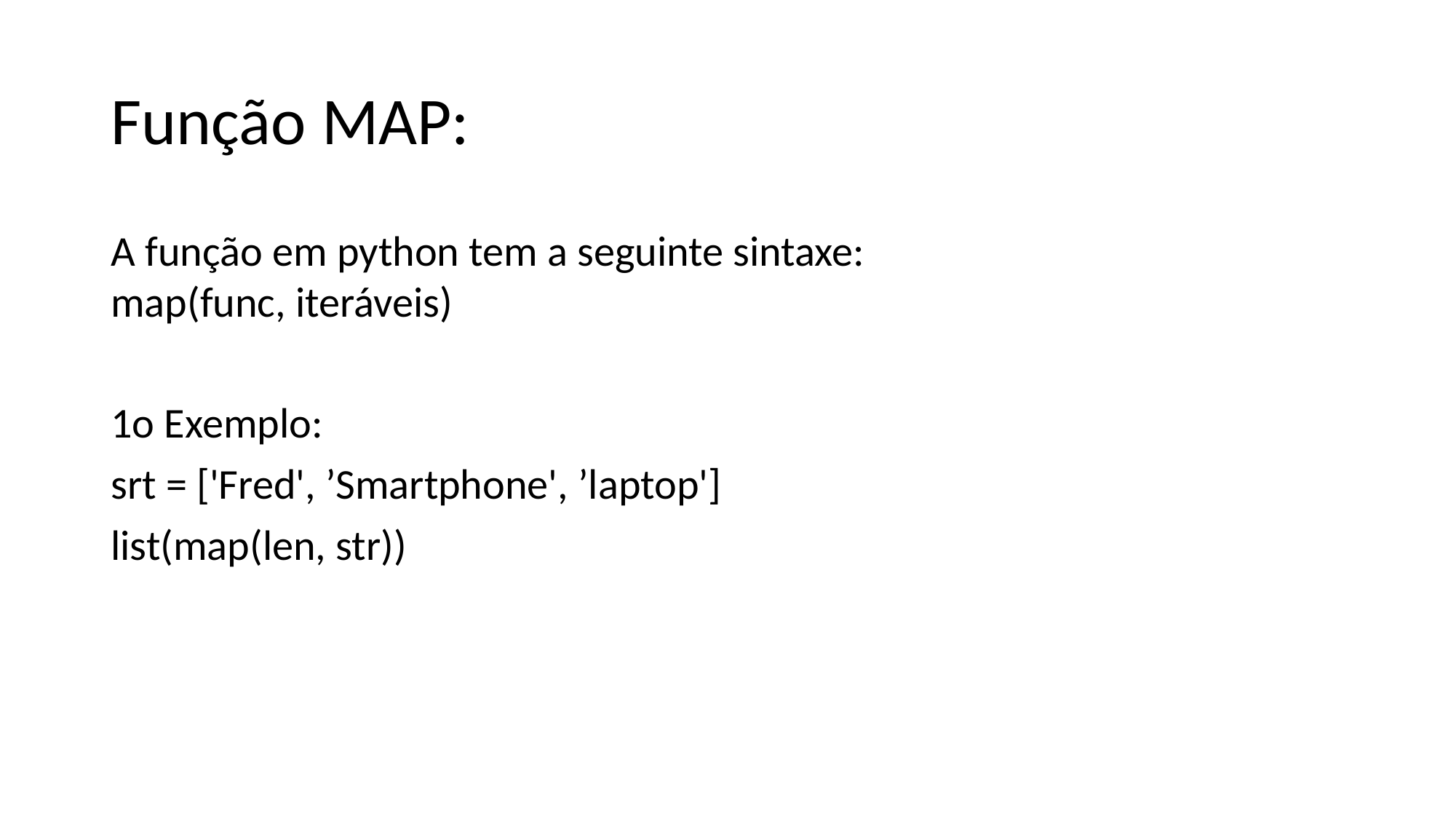

# Função MAP:
A função em python tem a seguinte sintaxe:
map(func, iteráveis)

1o Exemplo:
srt = ['Fred', ’Smartphone', ’laptop']
list(map(len, str))